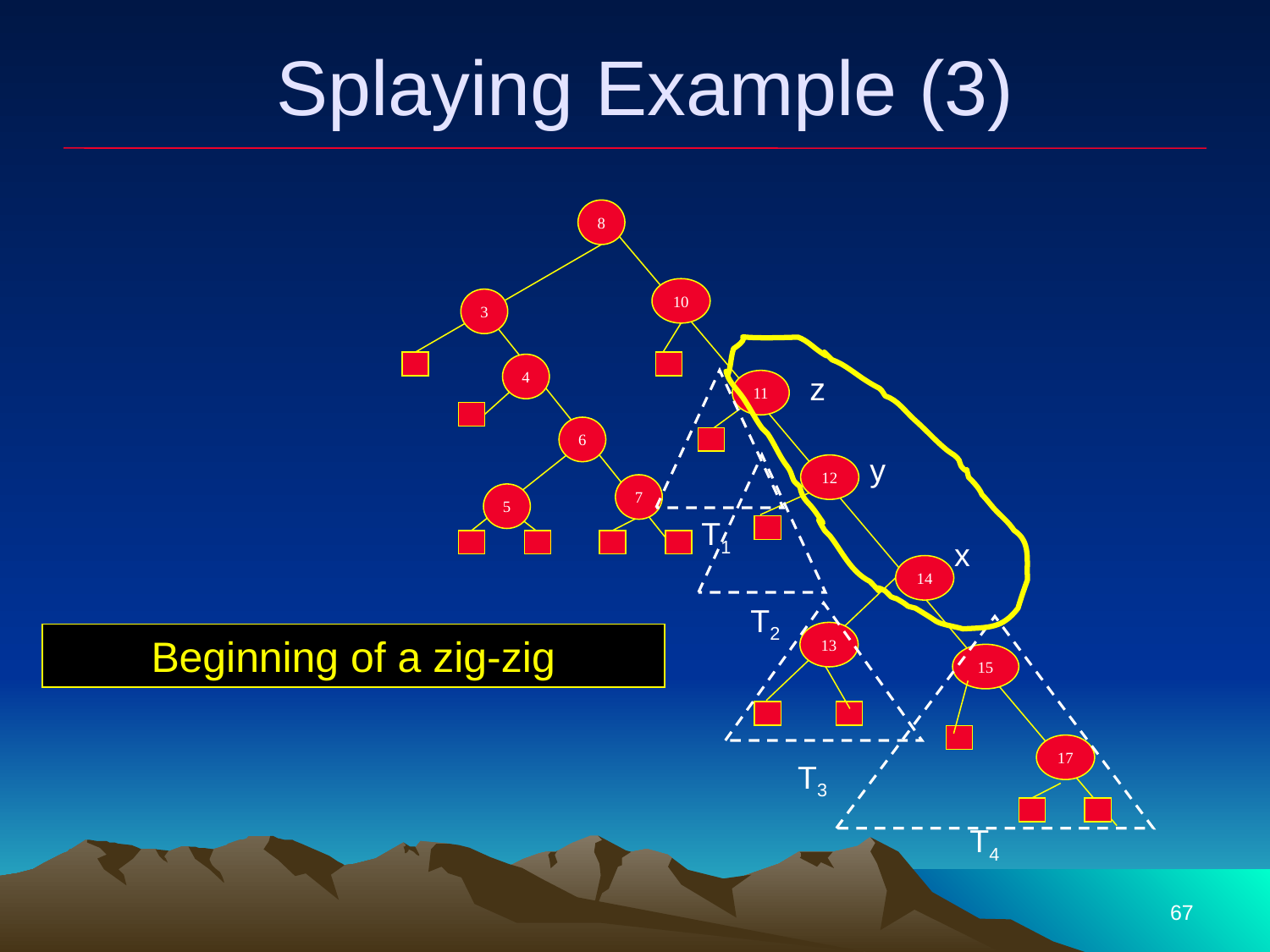

# Splaying Example (3)
8
10
3

4
z

T1
11

6

y

T2
12
7
5

x

14

T3

T4
Beginning of a zig-zig
13
15

17

67